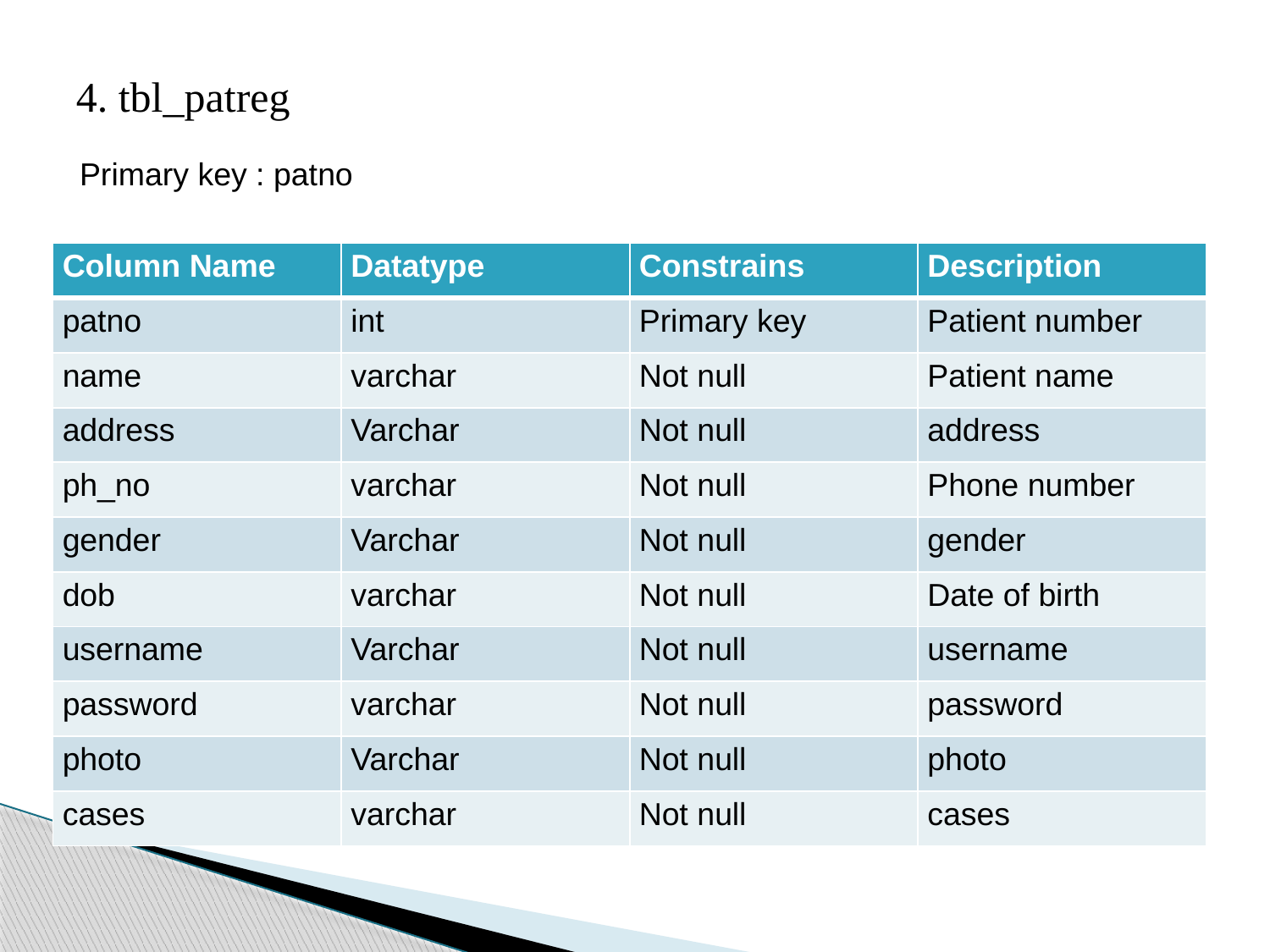

4. tbl_patreg
Primary key : patno
| Column Name | Datatype | Constrains | Description |
| --- | --- | --- | --- |
| patno | int | Primary key | Patient number |
| name | varchar | Not null | Patient name |
| address | Varchar | Not null | address |
| ph\_no | varchar | Not null | Phone number |
| gender | Varchar | Not null | gender |
| dob | varchar | Not null | Date of birth |
| username | Varchar | Not null | username |
| password | varchar | Not null | password |
| photo | Varchar | Not null | photo |
| cases | varchar | Not null | cases |